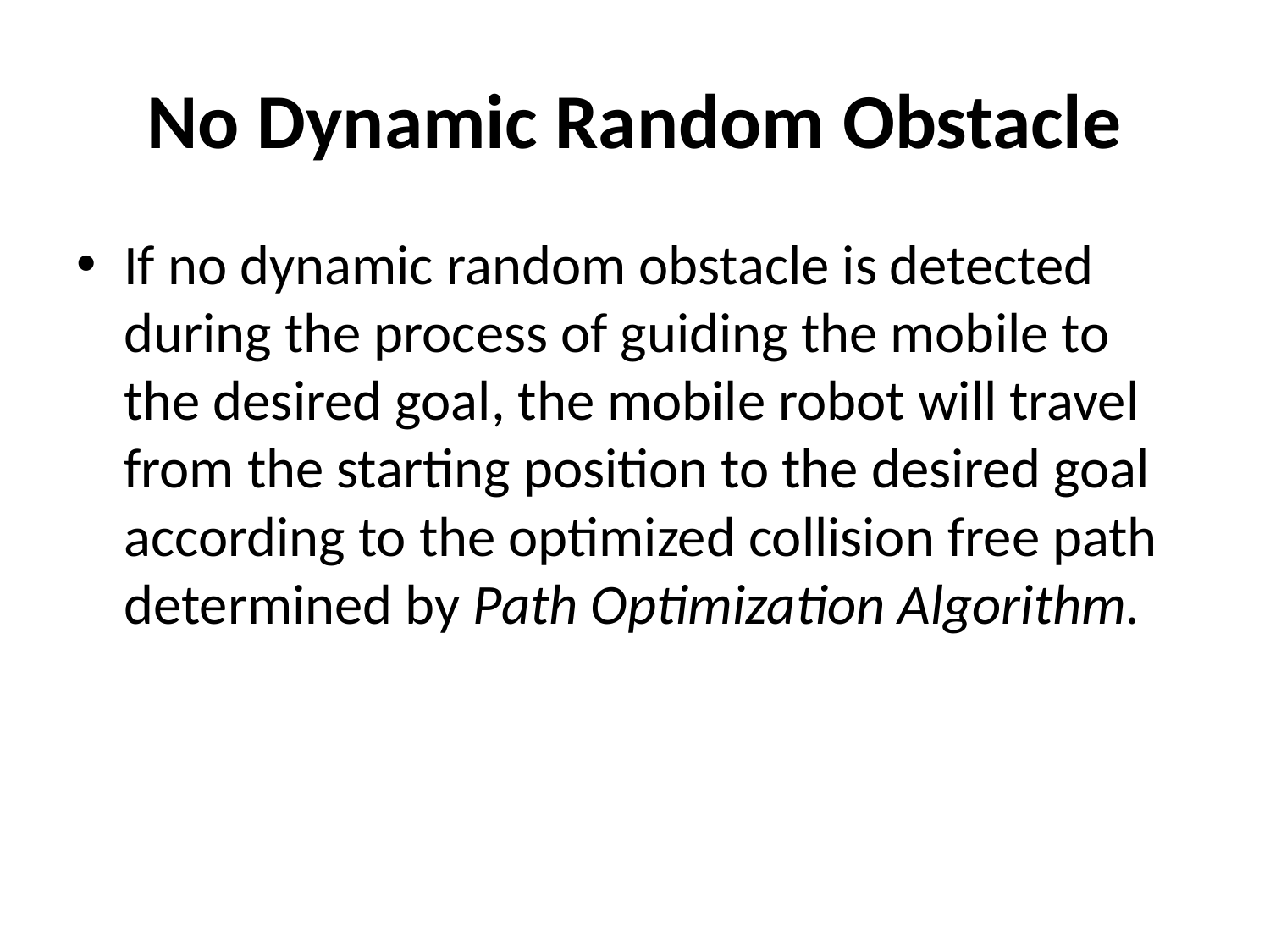

# No Dynamic Random Obstacle
If no dynamic random obstacle is detected during the process of guiding the mobile to the desired goal, the mobile robot will travel from the starting position to the desired goal according to the optimized collision free path determined by Path Optimization Algorithm.